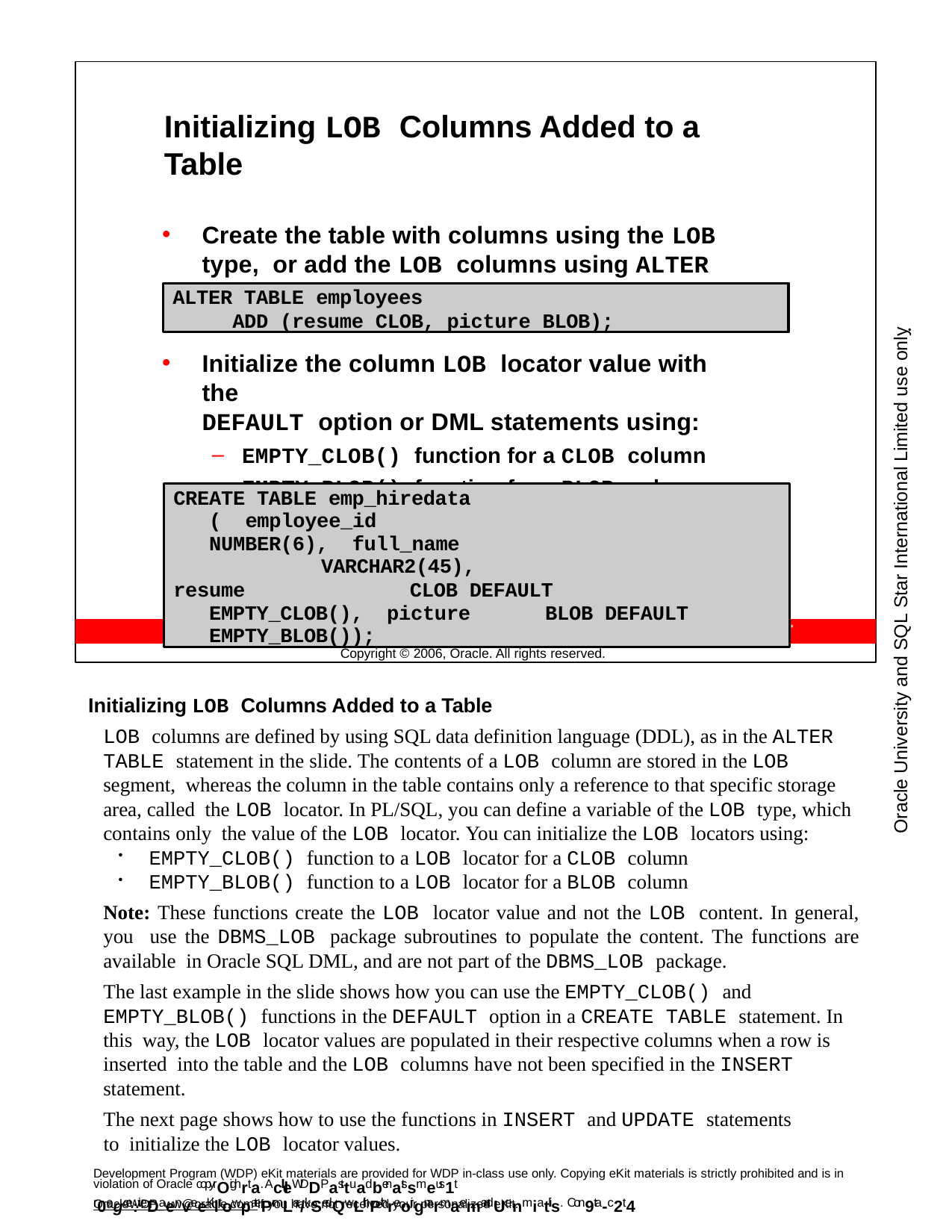

Initializing LOB Columns Added to a Table
Create the table with columns using the LOB type,  or add the LOB columns using ALTER TABLE.
ALTER TABLE employees
ADD (resume CLOB, picture BLOB);
Oracle University and SQL Star International Limited use onlyฺ
Initialize the column LOB locator value with the
DEFAULT option or DML statements using:
EMPTY_CLOB() function for a CLOB column
EMPTY_BLOB() function for a BLOB column
CREATE TABLE emp_hiredata (  employee_id	NUMBER(6),  full_name	VARCHAR2(45),
resume	CLOB DEFAULT EMPTY_CLOB(),  picture	BLOB DEFAULT EMPTY_BLOB());
Copyright © 2006, Oracle. All rights reserved.
Initializing LOB Columns Added to a Table
LOB columns are defined by using SQL data definition language (DDL), as in the ALTER  TABLE statement in the slide. The contents of a LOB column are stored in the LOB segment,  whereas the column in the table contains only a reference to that specific storage area, called  the LOB locator. In PL/SQL, you can define a variable of the LOB type, which contains only  the value of the LOB locator. You can initialize the LOB locators using:
EMPTY_CLOB() function to a LOB locator for a CLOB column
EMPTY_BLOB() function to a LOB locator for a BLOB column
Note: These functions create the LOB locator value and not the LOB content. In general, you  use the DBMS_LOB package subroutines to populate the content. The functions are available  in Oracle SQL DML, and are not part of the DBMS_LOB package.
The last example in the slide shows how you can use the EMPTY_CLOB() and  EMPTY_BLOB() functions in the DEFAULT option in a CREATE TABLE statement. In this  way, the LOB locator values are populated in their respective columns when a row is inserted  into the table and the LOB columns have not been specified in the INSERT statement.
The next page shows how to use the functions in INSERT and UPDATE statements to  initialize the LOB locator values.
Development Program (WDP) eKit materials are provided for WDP in-class use only. Copying eKit materials is strictly prohibited and is in
violation of Oracle copyrOighrta. AcllleWDDPasttuadbenatssmeus1t r0egce:iveDaenveeKiltowpatePrmLar/kSedQwLithPthreoir gnarmaemandUenmiatils. Con9ta-c2t4
OracleWDP_ww@oracle.com if you have not received your personalized eKit.